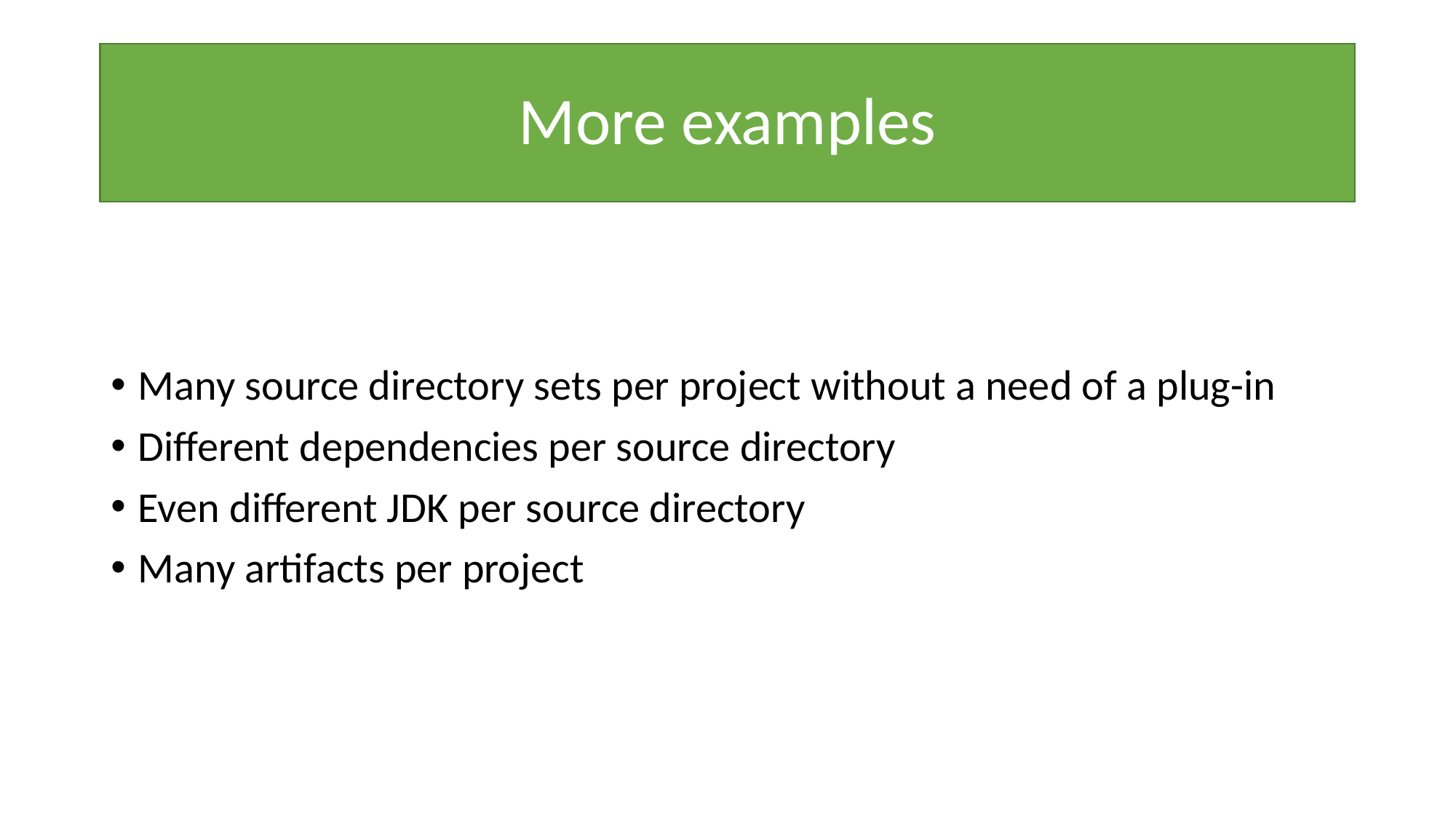

# More examples
Many source directory sets per project without a need of a plug-in
Different dependencies per source directory
Even different JDK per source directory
Many artifacts per project